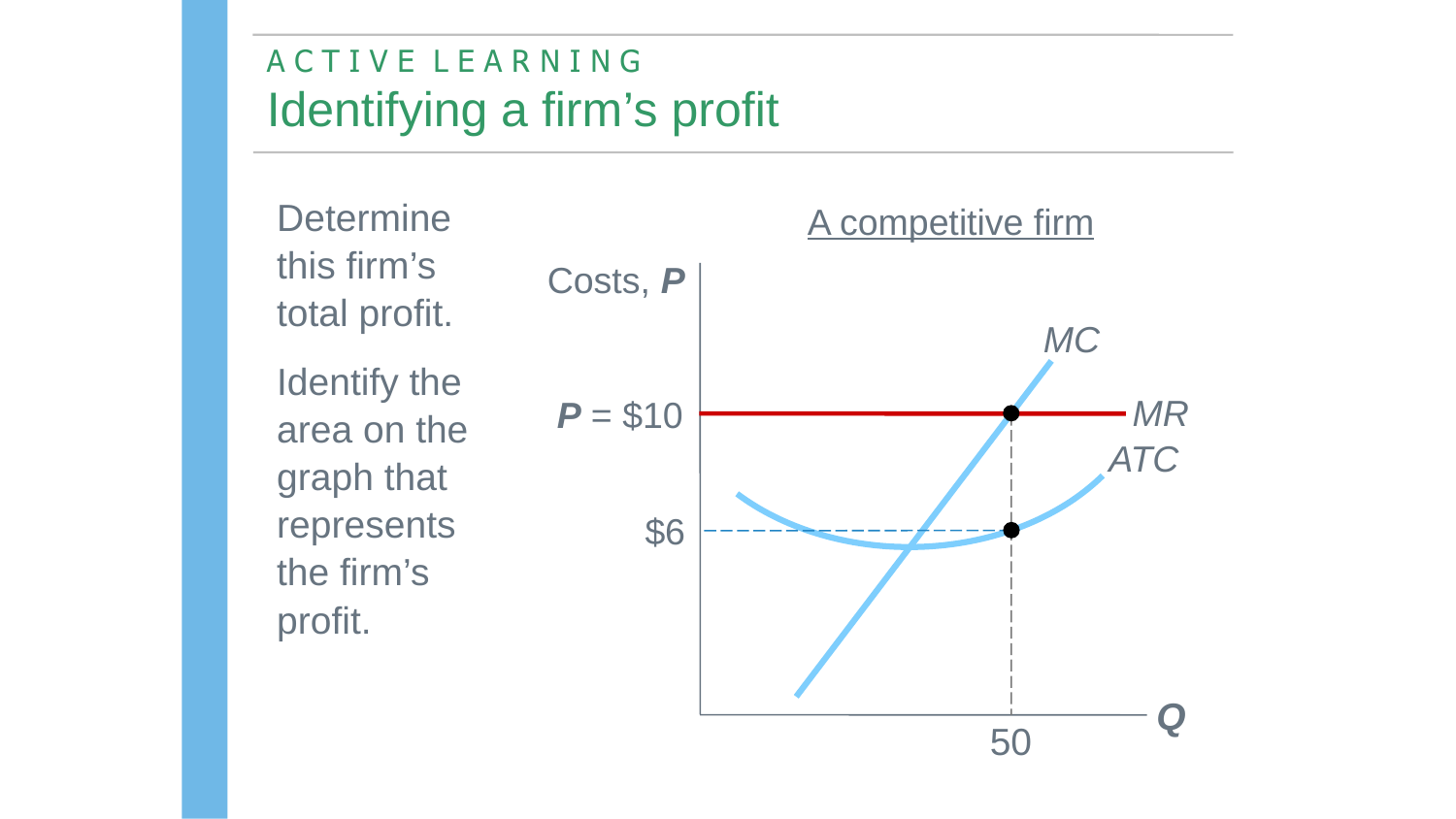

# A C T I V E  L E A R N I N G Identifying a firm’s profit
0

Determine
this firm’s
total profit.
Identify the area on the graph that represents
the firm’s profit.
A competitive firm
Costs, P

Q
MC

ATC
P = $10
MR

50
$6